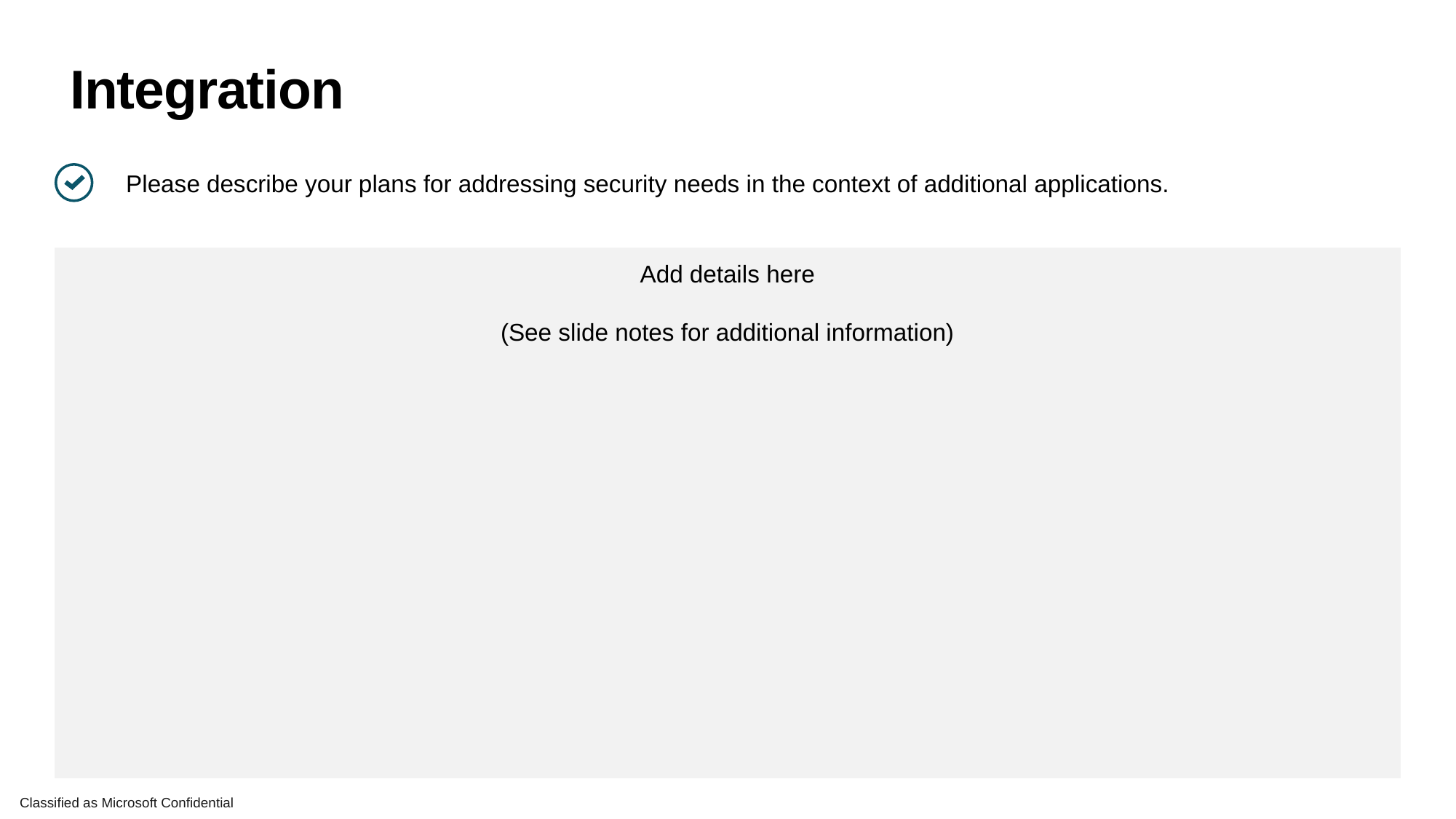

# Integration
Please describe your plans for addressing security needs in the context of additional applications.

Considerations for additional applications may include:

Have you considered how security should be approached when using virtual entities?

How are you planning to control security in data export service, Azure SQL, Export to Data Lake, Power BI, etc.?

Are you leveraging PowerApps and Power Automate? What are your security requirements and design for these apps?
Add details here
(See slide notes for additional information)